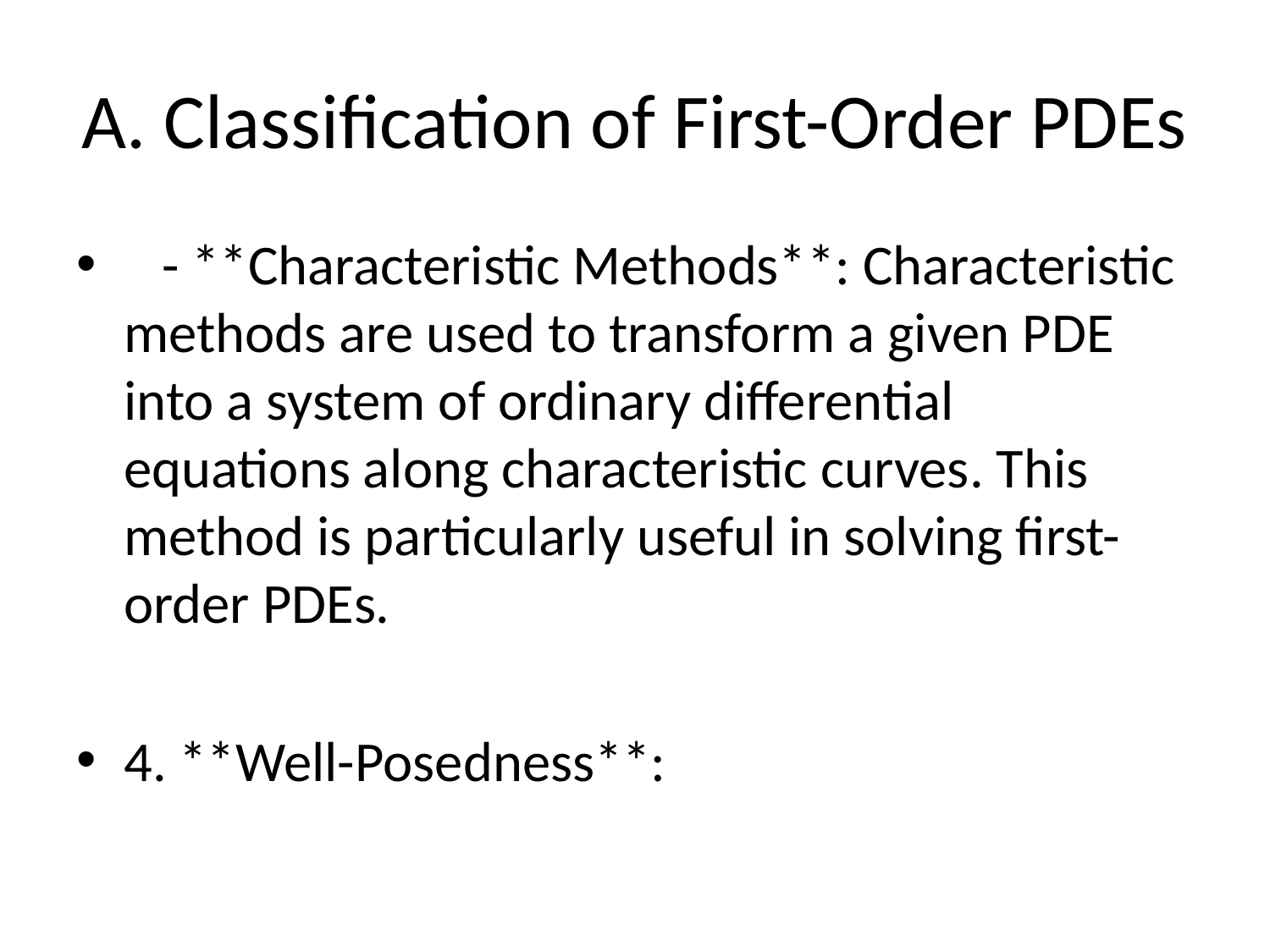

# A. Classification of First-Order PDEs
   - **Characteristic Methods**: Characteristic methods are used to transform a given PDE into a system of ordinary differential equations along characteristic curves. This method is particularly useful in solving first-order PDEs.

4. **Well-Posedness**: